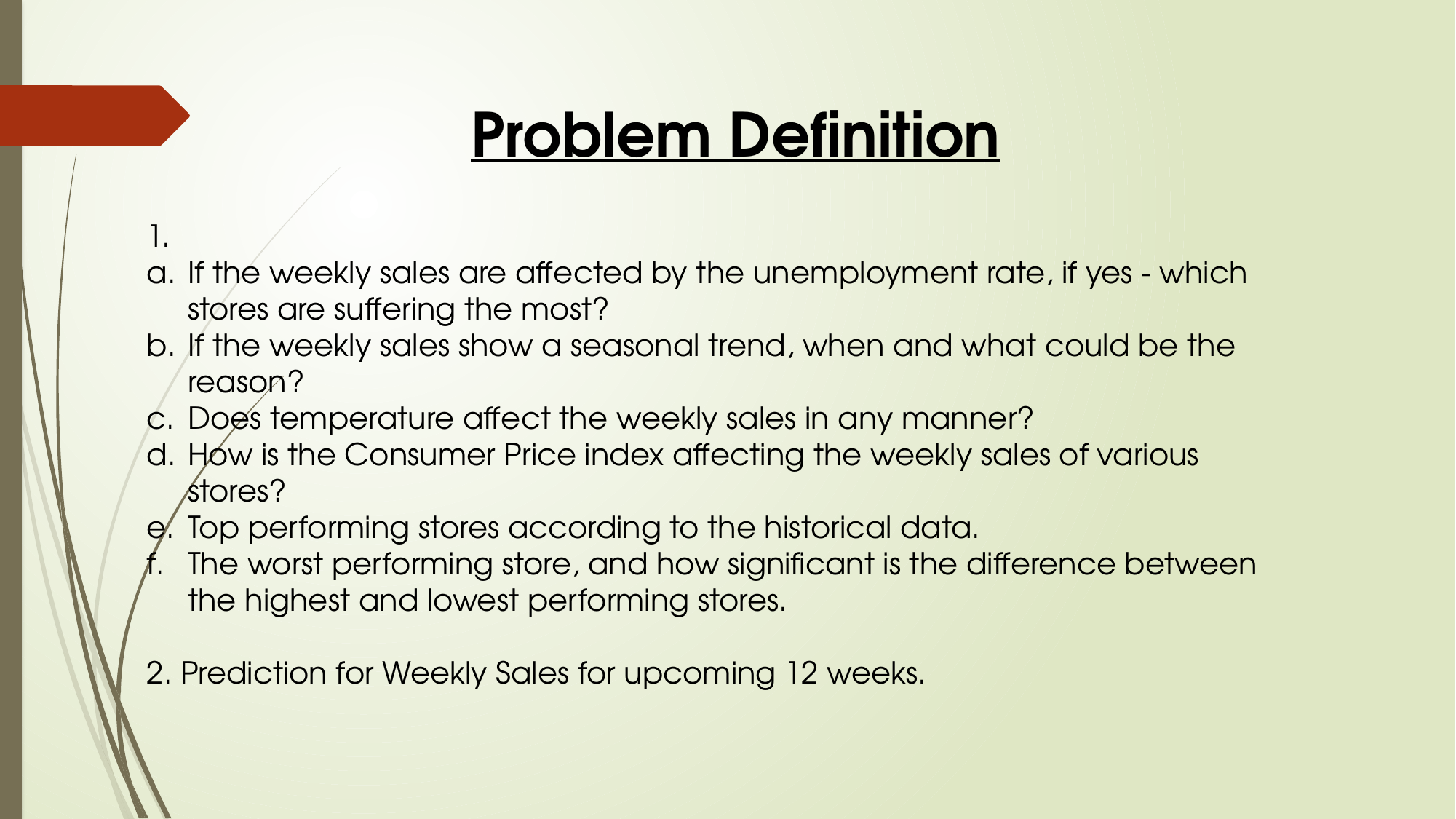

Problem Definition
1.
If the weekly sales are affected by the unemployment rate, if yes - which stores are suffering the most?
If the weekly sales show a seasonal trend, when and what could be the reason?
Does temperature affect the weekly sales in any manner?
How is the Consumer Price index affecting the weekly sales of various stores?
Top performing stores according to the historical data.
The worst performing store, and how significant is the difference between the highest and lowest performing stores.

2. Prediction for Weekly Sales for upcoming 12 weeks.